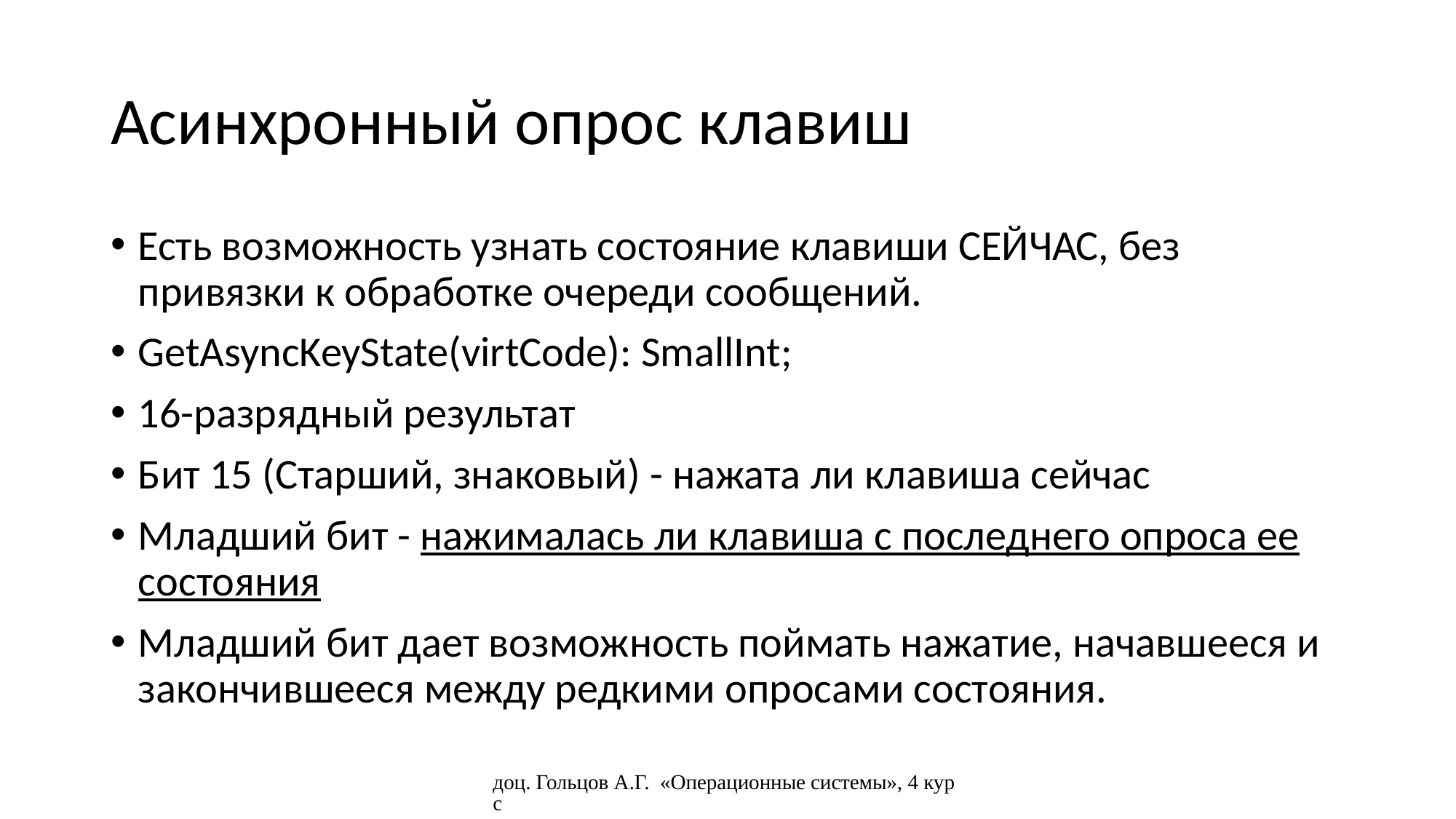

# Асинхронный опрос клавиш
Есть возможность узнать состояние клавиши СЕЙЧАС, без привязки к обработке очереди сообщений.
GetAsyncKeyState(virtCode): SmallInt;
16-разрядный результат
Бит 15 (Старший, знаковый) - нажата ли клавиша сейчас
Младший бит - нажималась ли клавиша с последнего опроса ее состояния
Младший бит дает возможность поймать нажатие, начавшееся и закончившееся между редкими опросами состояния.
доц. Гольцов А.Г.  «Операционные системы», 4 курс